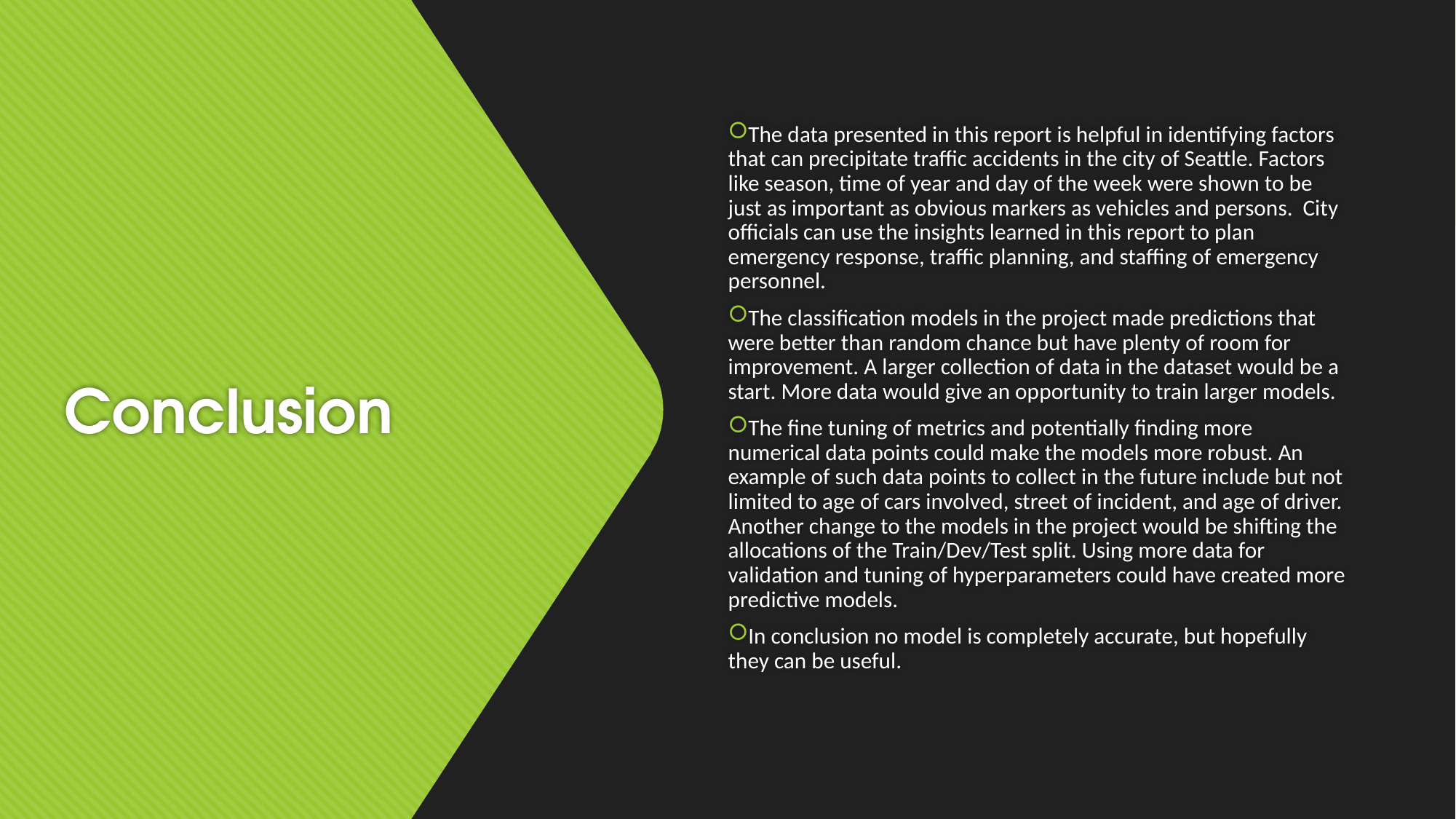

The data presented in this report is helpful in identifying factors that can precipitate traffic accidents in the city of Seattle. Factors like season, time of year and day of the week were shown to be just as important as obvious markers as vehicles and persons.  City officials can use the insights learned in this report to plan emergency response, traffic planning, and staffing of emergency personnel.
The classification models in the project made predictions that were better than random chance but have plenty of room for improvement. A larger collection of data in the dataset would be a start. More data would give an opportunity to train larger models.
The fine tuning of metrics and potentially finding more numerical data points could make the models more robust. An example of such data points to collect in the future include but not limited to age of cars involved, street of incident, and age of driver. Another change to the models in the project would be shifting the allocations of the Train/Dev/Test split. Using more data for validation and tuning of hyperparameters could have created more predictive models.
In conclusion no model is completely accurate, but hopefully they can be useful.

# Conclusion